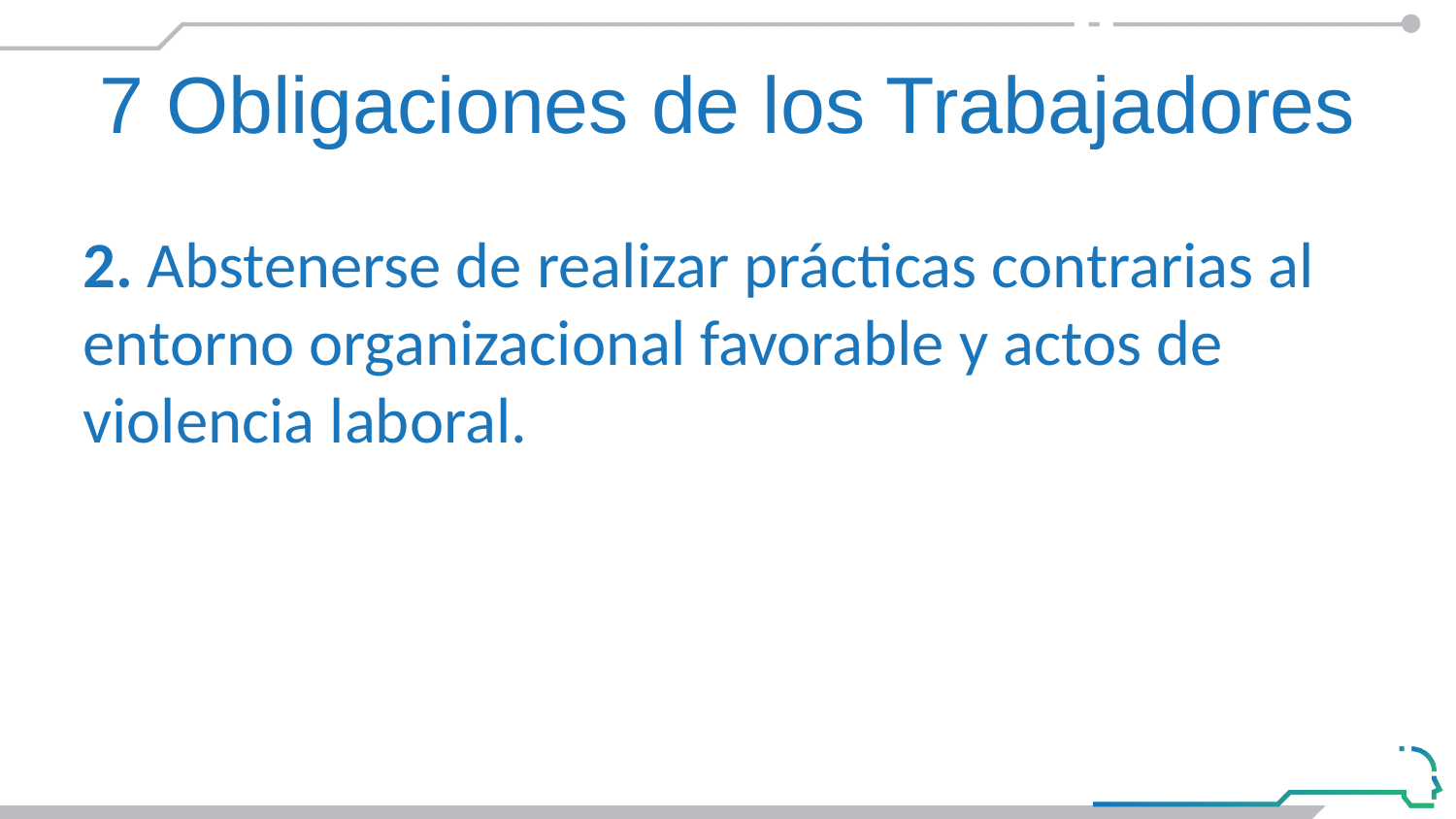

# 7 Obligaciones de los Trabajadores
2. Abstenerse de realizar prácticas contrarias al entorno organizacional favorable y actos de violencia laboral.